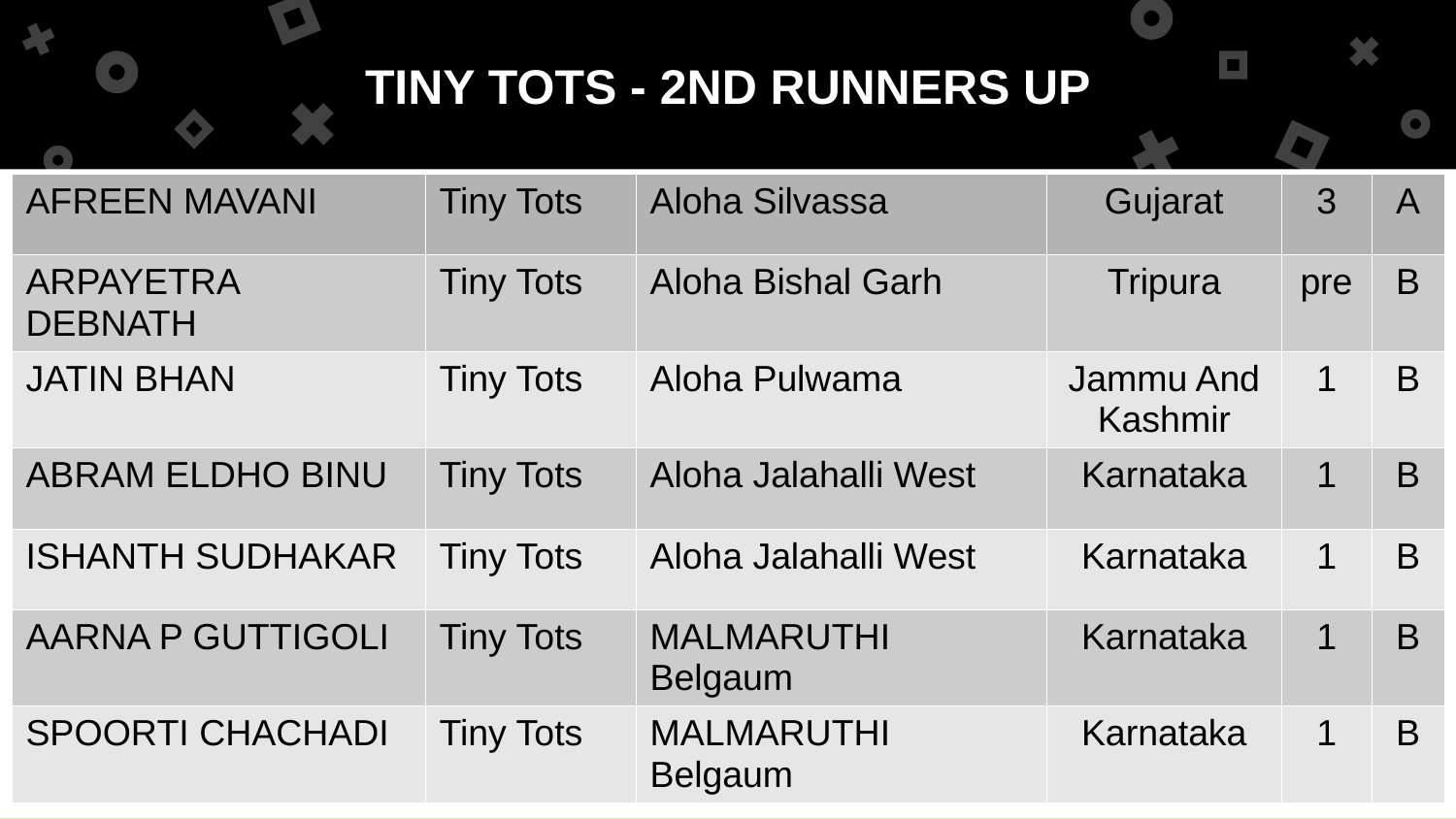

TINY TOTS - 2ND RUNNERS UP
| AFREEN MAVANI | Tiny Tots | Aloha Silvassa | Gujarat | 3 | A |
| --- | --- | --- | --- | --- | --- |
| ARPAYETRA DEBNATH | Tiny Tots | Aloha Bishal Garh | Tripura | pre | B |
| JATIN BHAN | Tiny Tots | Aloha Pulwama | Jammu And Kashmir | 1 | B |
| ABRAM ELDHO BINU | Tiny Tots | Aloha Jalahalli West | Karnataka | 1 | B |
| ISHANTH SUDHAKAR | Tiny Tots | Aloha Jalahalli West | Karnataka | 1 | B |
| AARNA P GUTTIGOLI | Tiny Tots | MALMARUTHI Belgaum | Karnataka | 1 | B |
| SPOORTI CHACHADI | Tiny Tots | MALMARUTHI Belgaum | Karnataka | 1 | B |